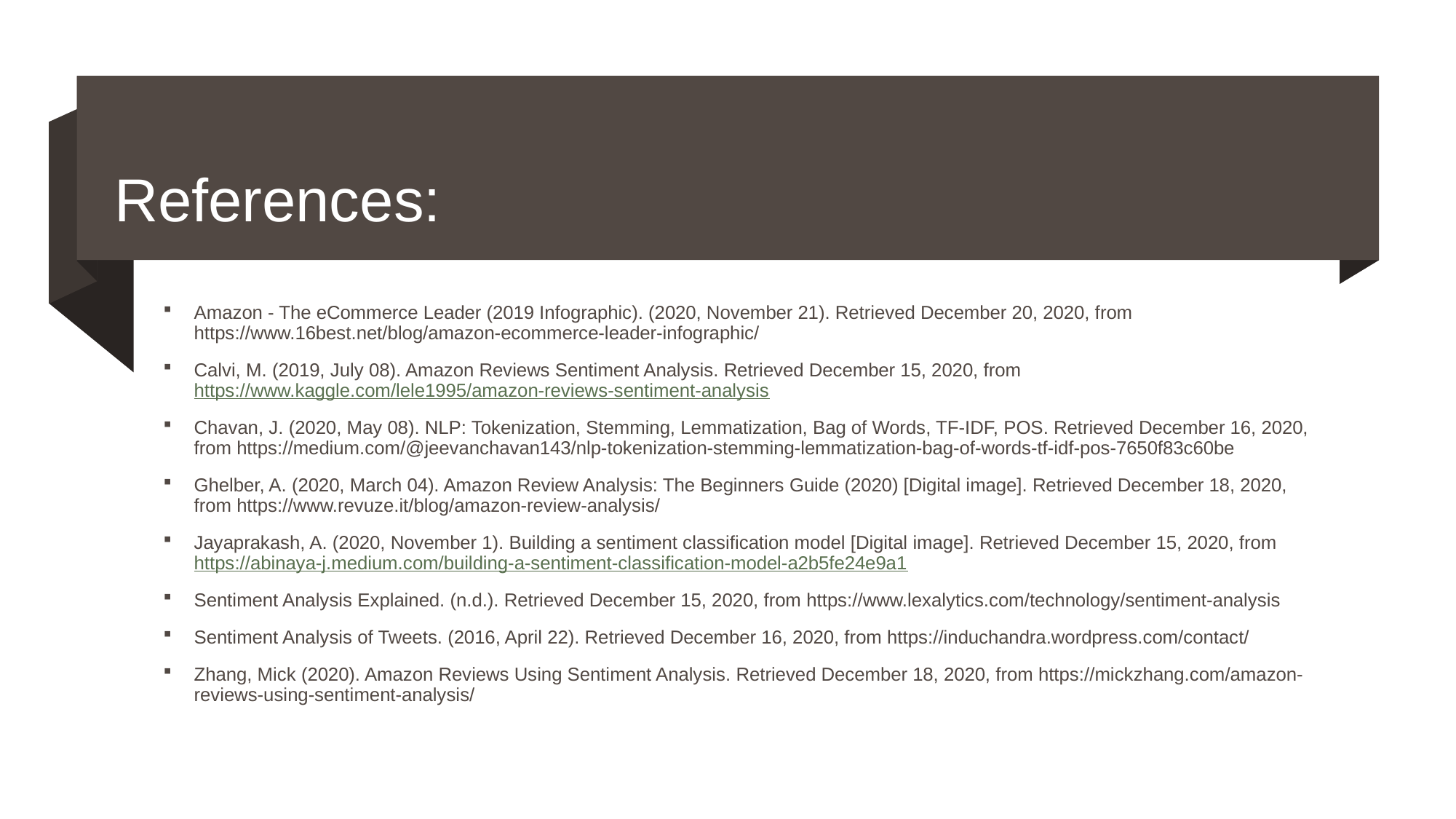

# References:

Amazon - The eCommerce Leader (2019 Infographic). (2020, November 21). Retrieved December 20, 2020, from https://www.16best.net/blog/amazon-ecommerce-leader-infographic/
Calvi, M. (2019, July 08). Amazon Reviews Sentiment Analysis. Retrieved December 15, 2020, from https://www.kaggle.com/lele1995/amazon-reviews-sentiment-analysis
Chavan, J. (2020, May 08). NLP: Tokenization, Stemming, Lemmatization, Bag of Words, TF-IDF, POS. Retrieved December 16, 2020, from https://medium.com/@jeevanchavan143/nlp-tokenization-stemming-lemmatization-bag-of-words-tf-idf-pos-7650f83c60be
Ghelber, A. (2020, March 04). Amazon Review Analysis: The Beginners Guide (2020) [Digital image]. Retrieved December 18, 2020, from https://www.revuze.it/blog/amazon-review-analysis/
Jayaprakash, A. (2020, November 1). Building a sentiment classification model [Digital image]. Retrieved December 15, 2020, from https://abinaya-j.medium.com/building-a-sentiment-classification-model-a2b5fe24e9a1
Sentiment Analysis Explained. (n.d.). Retrieved December 15, 2020, from https://www.lexalytics.com/technology/sentiment-analysis
Sentiment Analysis of Tweets. (2016, April 22). Retrieved December 16, 2020, from https://induchandra.wordpress.com/contact/
Zhang, Mick (2020). Amazon Reviews Using Sentiment Analysis. Retrieved December 18, 2020, from https://mickzhang.com/amazon-reviews-using-sentiment-analysis/